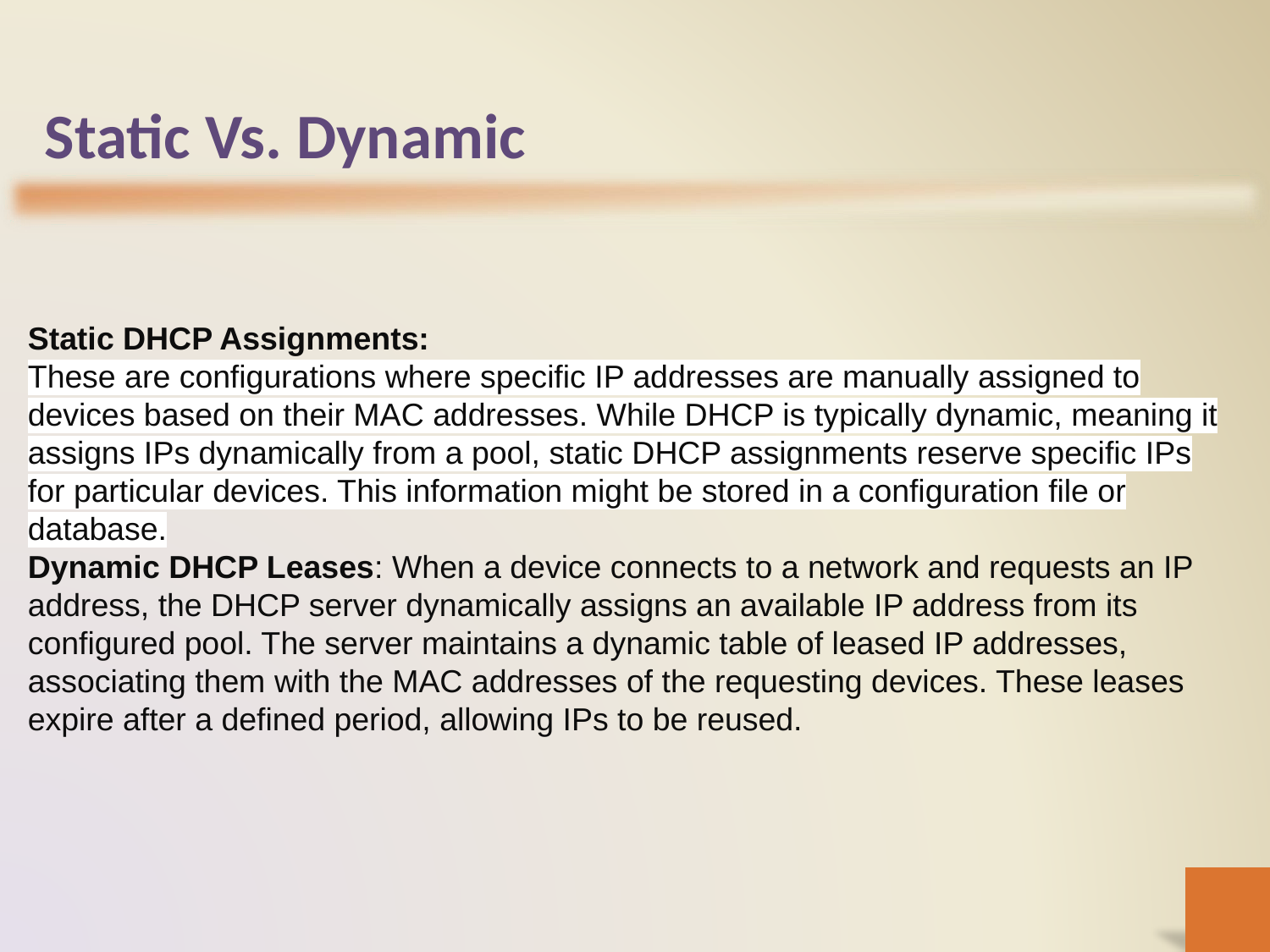

# Static Vs. Dynamic

Static DHCP Assignments:
These are configurations where specific IP addresses are manually assigned to devices based on their MAC addresses. While DHCP is typically dynamic, meaning it assigns IPs dynamically from a pool, static DHCP assignments reserve specific IPs for particular devices. This information might be stored in a configuration file or database.
Dynamic DHCP Leases: When a device connects to a network and requests an IP address, the DHCP server dynamically assigns an available IP address from its configured pool. The server maintains a dynamic table of leased IP addresses, associating them with the MAC addresses of the requesting devices. These leases expire after a defined period, allowing IPs to be reused.